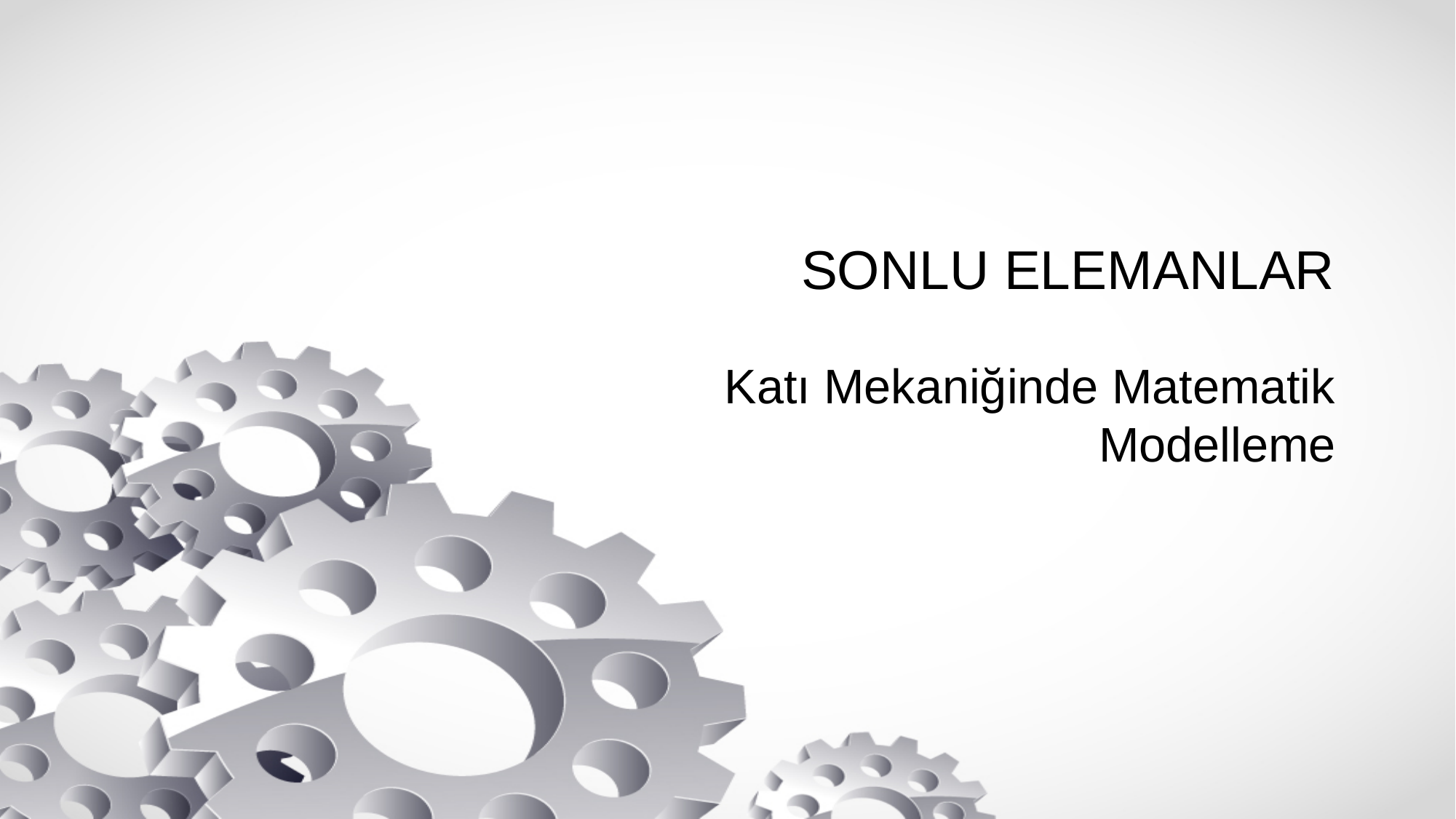

# SONLU ELEMANLAR
Katı Mekaniğinde Matematik Modelleme